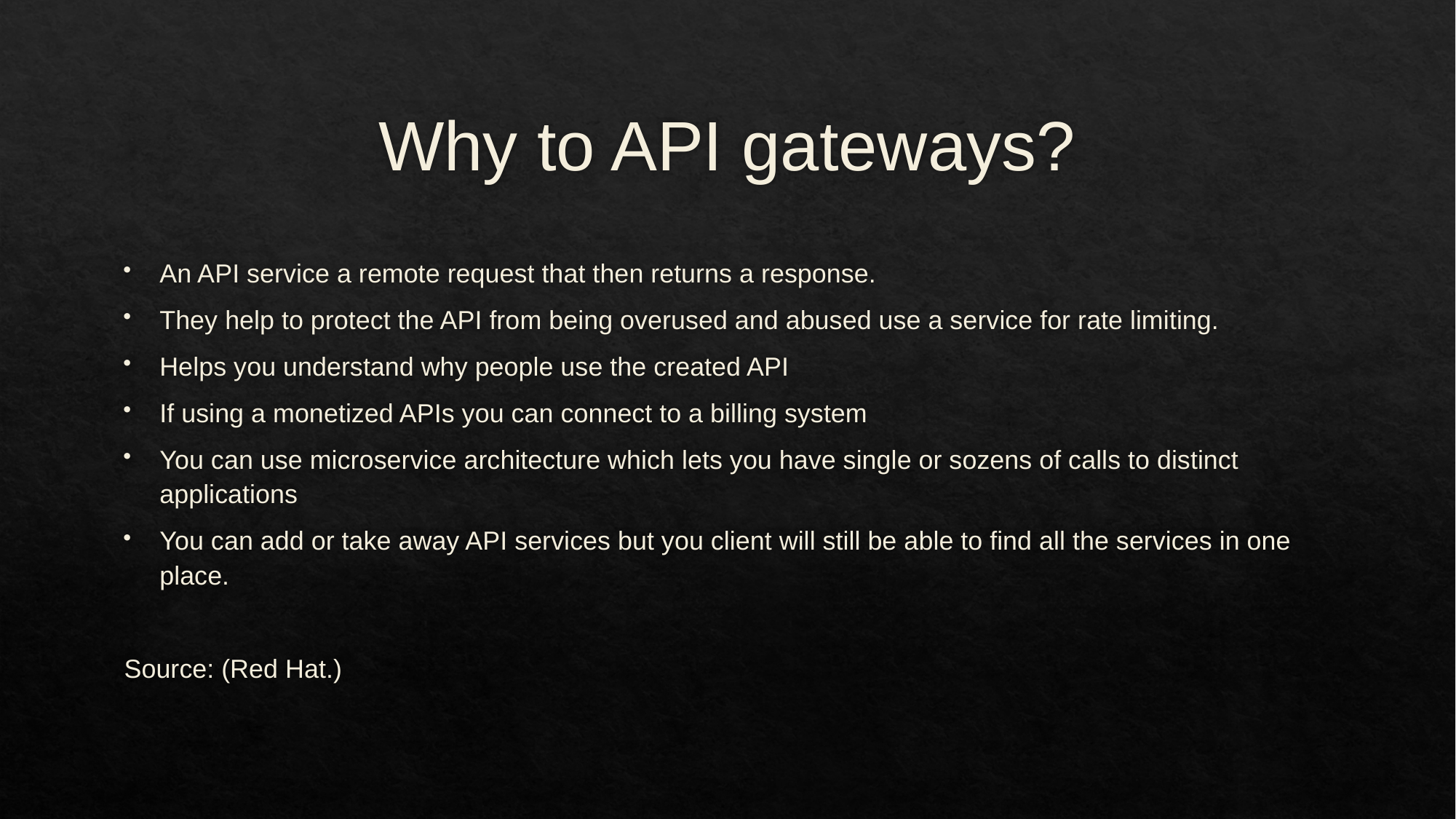

# Why to API gateways?
An API service a remote request that then returns a response.
They help to protect the API from being overused and abused use a service for rate limiting.
Helps you understand why people use the created API
If using a monetized APIs you can connect to a billing system
You can use microservice architecture which lets you have single or sozens of calls to distinct applications
You can add or take away API services but you client will still be able to find all the services in one place.

Source: (Red Hat.)